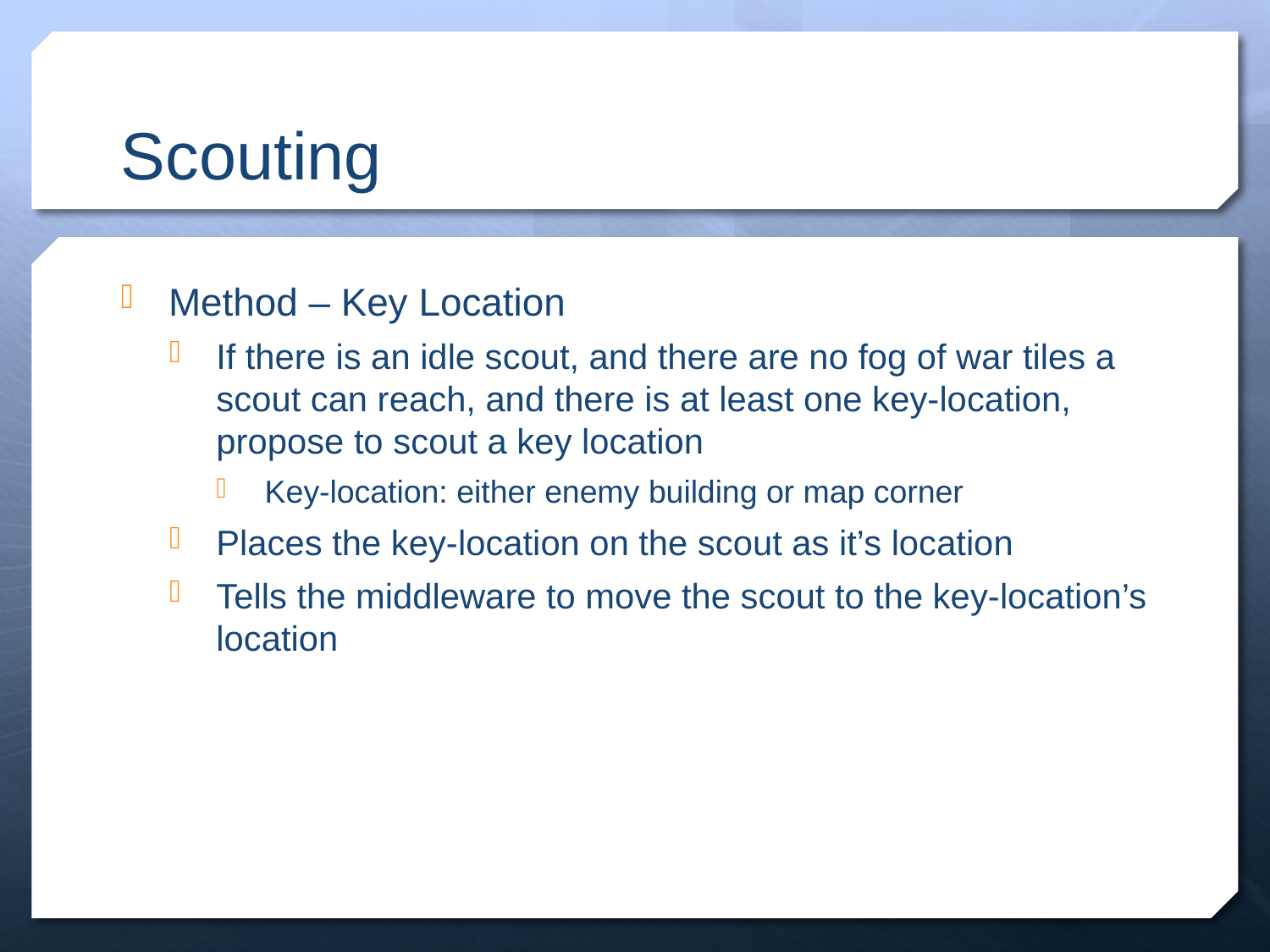

# Scouting
Method – Key Location
If there is an idle scout, and there are no fog of war tiles a scout can reach, and there is at least one key-location, propose to scout a key location
Key-location: either enemy building or map corner
Places the key-location on the scout as it’s location
Tells the middleware to move the scout to the key-location’s location